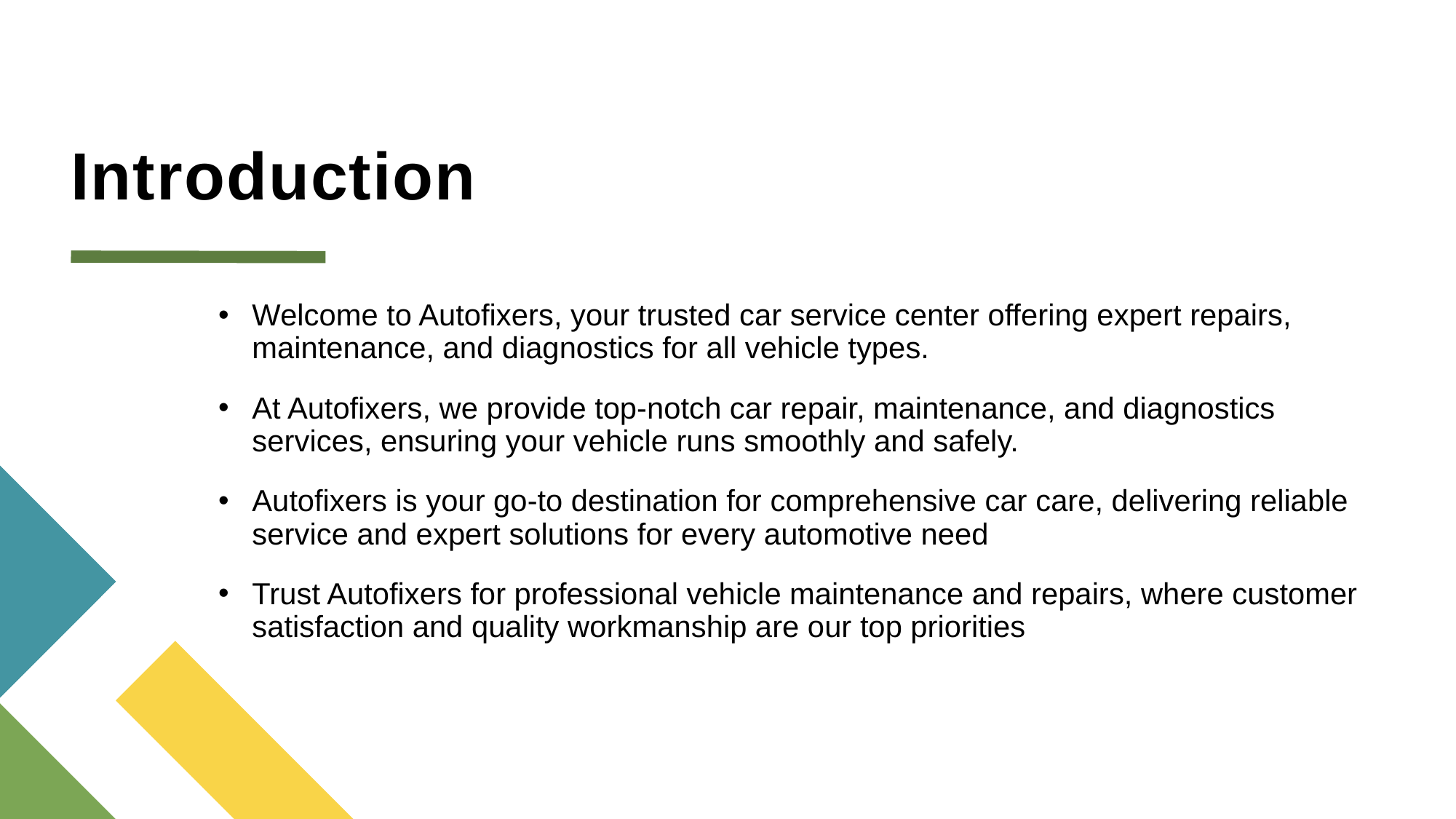

# Introduction
Welcome to Autofixers, your trusted car service center offering expert repairs, maintenance, and diagnostics for all vehicle types.
At Autofixers, we provide top-notch car repair, maintenance, and diagnostics services, ensuring your vehicle runs smoothly and safely.
Autofixers is your go-to destination for comprehensive car care, delivering reliable service and expert solutions for every automotive need
Trust Autofixers for professional vehicle maintenance and repairs, where customer satisfaction and quality workmanship are our top priorities